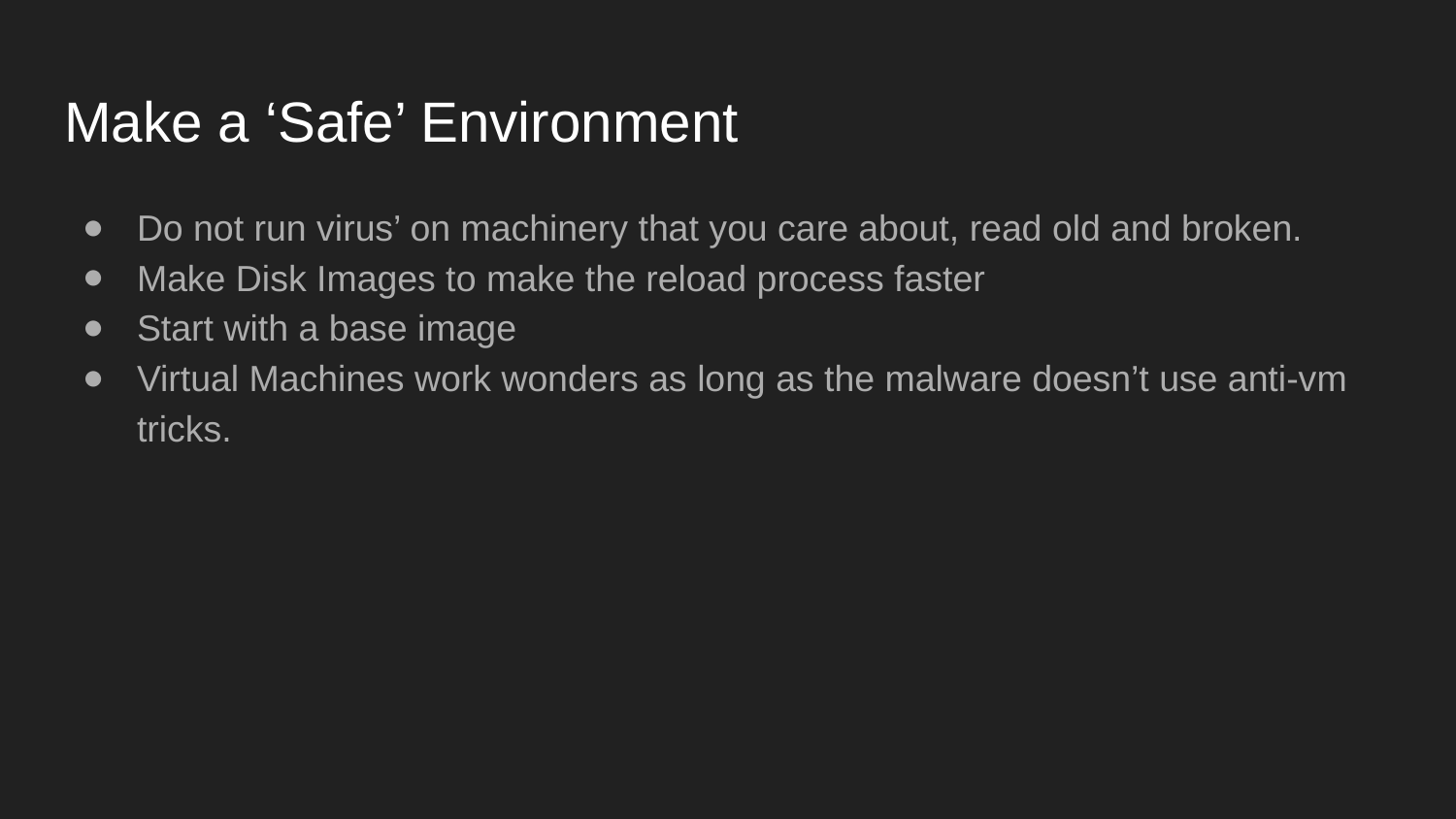

# Make a ‘Safe’ Environment
Do not run virus’ on machinery that you care about, read old and broken.
Make Disk Images to make the reload process faster
Start with a base image
Virtual Machines work wonders as long as the malware doesn’t use anti-vm tricks.